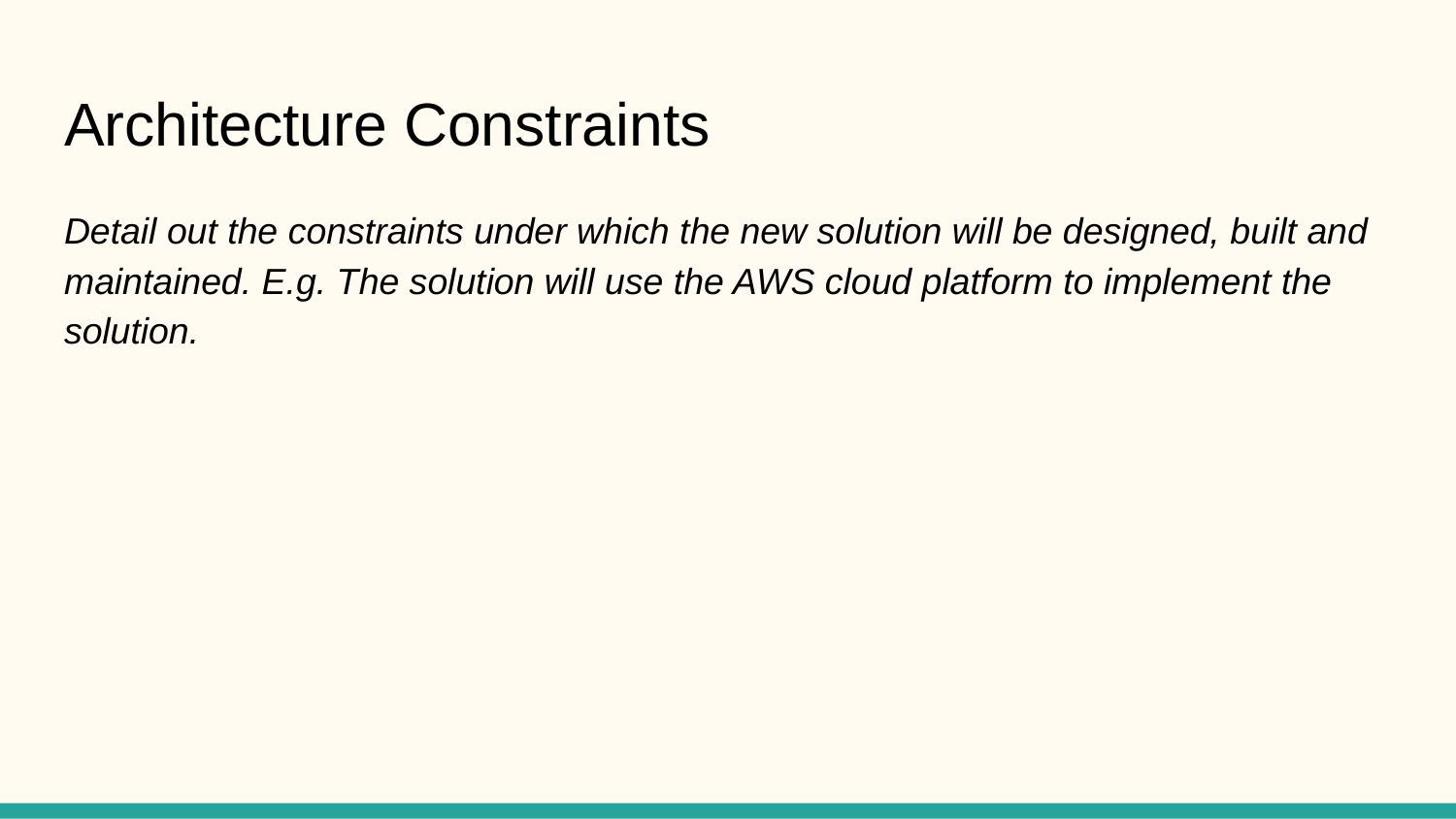

# Architecture Constraints
Detail out the constraints under which the new solution will be designed, built and maintained. E.g. The solution will use the AWS cloud platform to implement the solution.